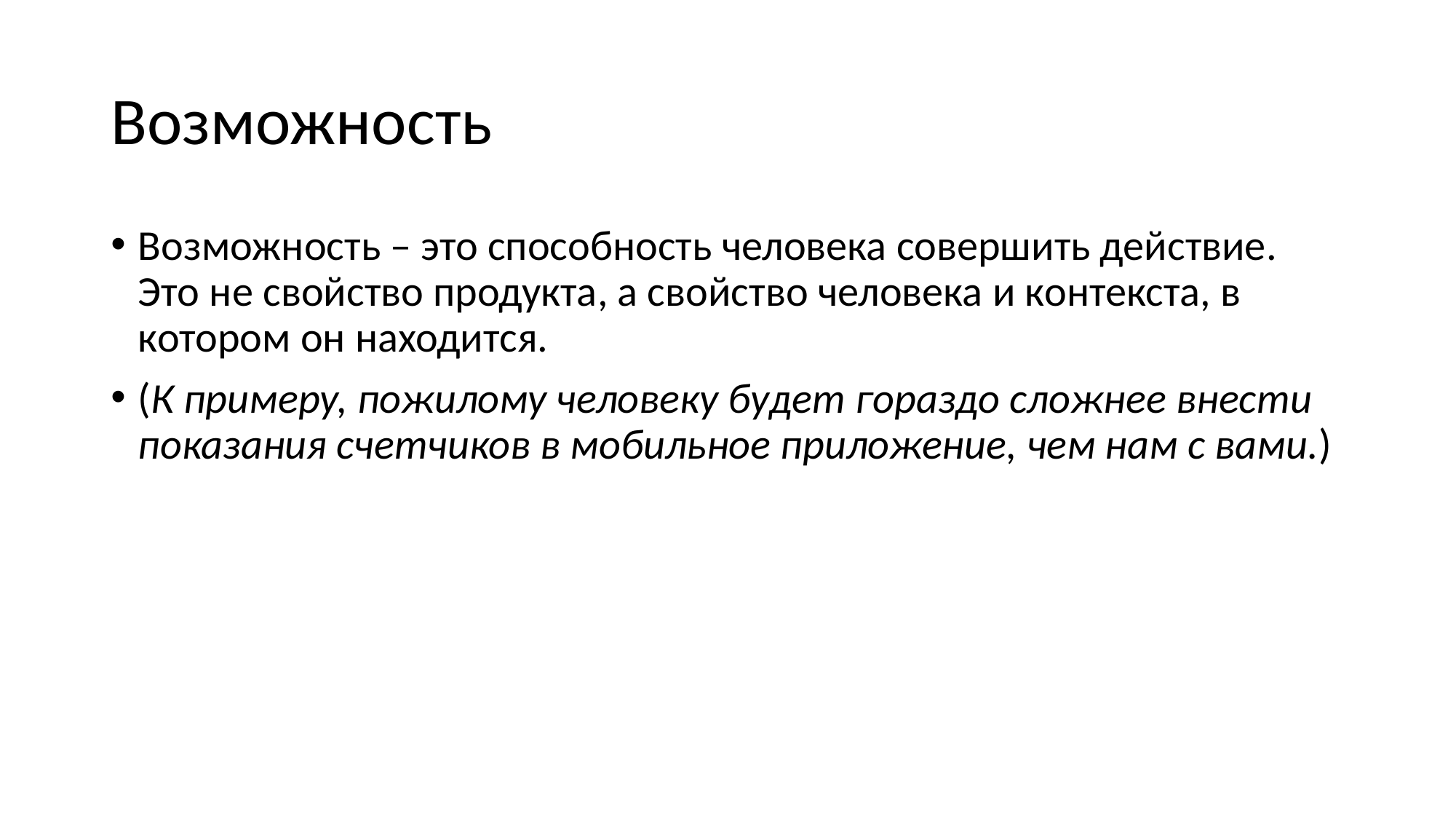

# Возможность
Возможность – это способность человека совершить действие. Это не свойство продукта, а свойство человека и контекста, в котором он находится.
(К примеру, пожилому человеку будет гораздо сложнее внести показания счетчиков в мобильное приложение, чем нам с вами.)